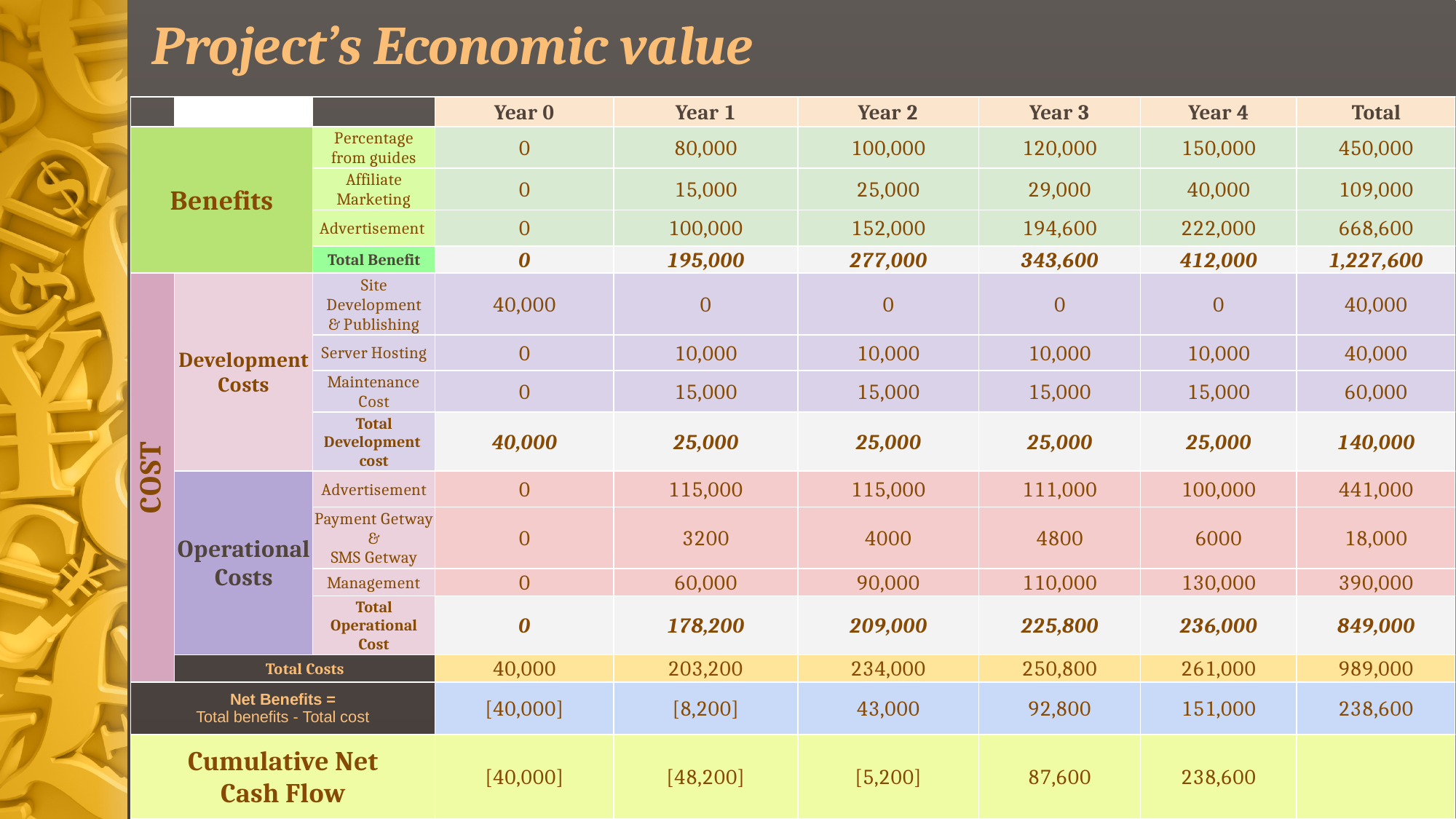

# Project’s Economic value
|  |  |  | Year 0 | Year 1 | Year 2 | Year 3 | Year 4 | Total |
| --- | --- | --- | --- | --- | --- | --- | --- | --- |
| Benefits |  | Percentage from guides | 0 | 80,000 | 100,000 | 120,000 | 150,000 | 450,000 |
|  |  | Affiliate Marketing | 0 | 15,000 | 25,000 | 29,000 | 40,000 | 109,000 |
|  |  | Advertisement | 0 | 100,000 | 152,000 | 194,600 | 222,000 | 668,600 |
|  |  | Total Benefit | 0 | 195,000 | 277,000 | 343,600 | 412,000 | 1,227,600 |
| COST | Development Costs | Site Development & Publishing | 40,000 | 0 | 0 | 0 | 0 | 40,000 |
|  |  | Server Hosting | 0 | 10,000 | 10,000 | 10,000 | 10,000 | 40,000 |
|  |  | Maintenance Cost | 0 | 15,000 | 15,000 | 15,000 | 15,000 | 60,000 |
|  |  | Total Development cost | 40,000 | 25,000 | 25,000 | 25,000 | 25,000 | 140,000 |
|  | Operational Costs | Advertisement | 0 | 115,000 | 115,000 | 111,000 | 100,000 | 441,000 |
|  |  | Payment Getway & SMS Getway | 0 | 3200 | 4000 | 4800 | 6000 | 18,000 |
|  |  | Management | 0 | 60,000 | 90,000 | 110,000 | 130,000 | 390,000 |
|  |  | Total Operational Cost | 0 | 178,200 | 209,000 | 225,800 | 236,000 | 849,000 |
|  | Total Costs |  | 40,000 | 203,200 | 234,000 | 250,800 | 261,000 | 989,000 |
| Net Benefits = Total benefits - Total cost |  |  | [40,000] | [8,200] | 43,000 | 92,800 | 151,000 | 238,600 |
| Cumulative Net Cash Flow |  |  | [40,000] | [48,200] | [5,200] | 87,600 | 238,600 |  |